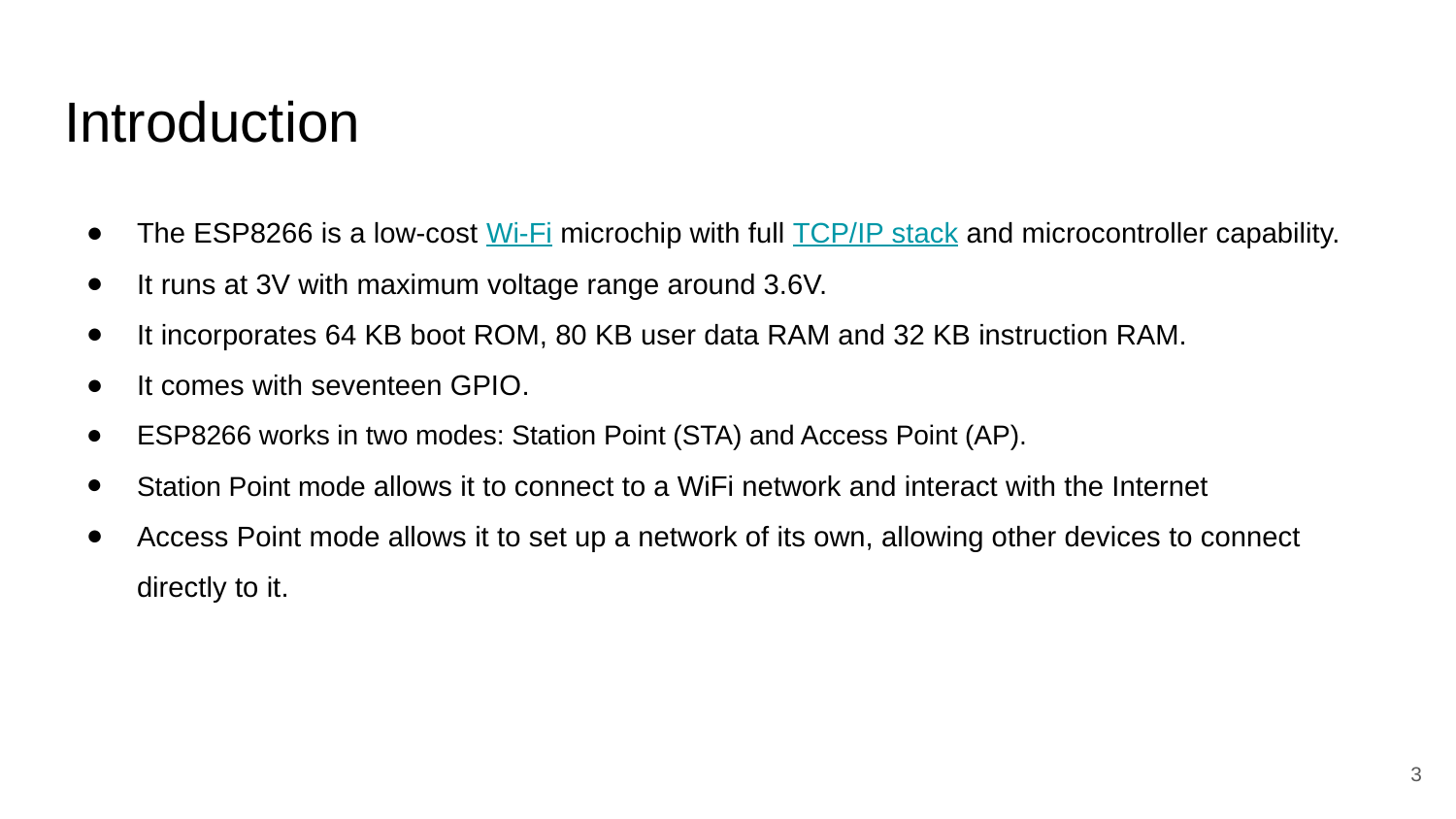

# Introduction
The ESP8266 is a low-cost Wi-Fi microchip with full TCP/IP stack and microcontroller capability.
It runs at 3V with maximum voltage range around 3.6V.
It incorporates 64 KB boot ROM, 80 KB user data RAM and 32 KB instruction RAM.
It comes with seventeen GPIO.
ESP8266 works in two modes: Station Point (STA) and Access Point (AP).
Station Point mode allows it to connect to a WiFi network and interact with the Internet
Access Point mode allows it to set up a network of its own, allowing other devices to connect directly to it.
3